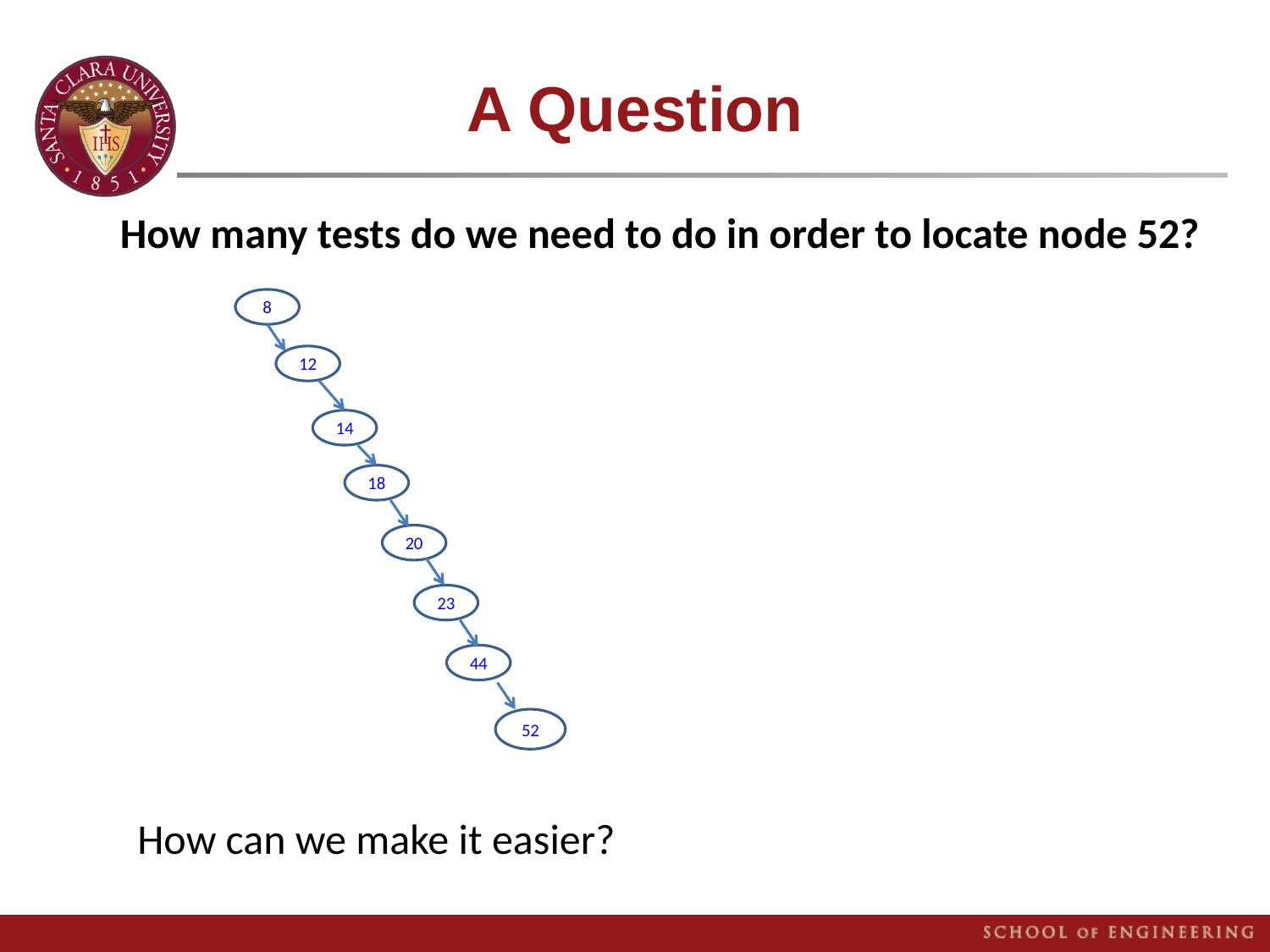

# A Question
How many tests do we need to do in order to locate node 52?
8
12
14
18
20
23
44
52
How can we make it easier?